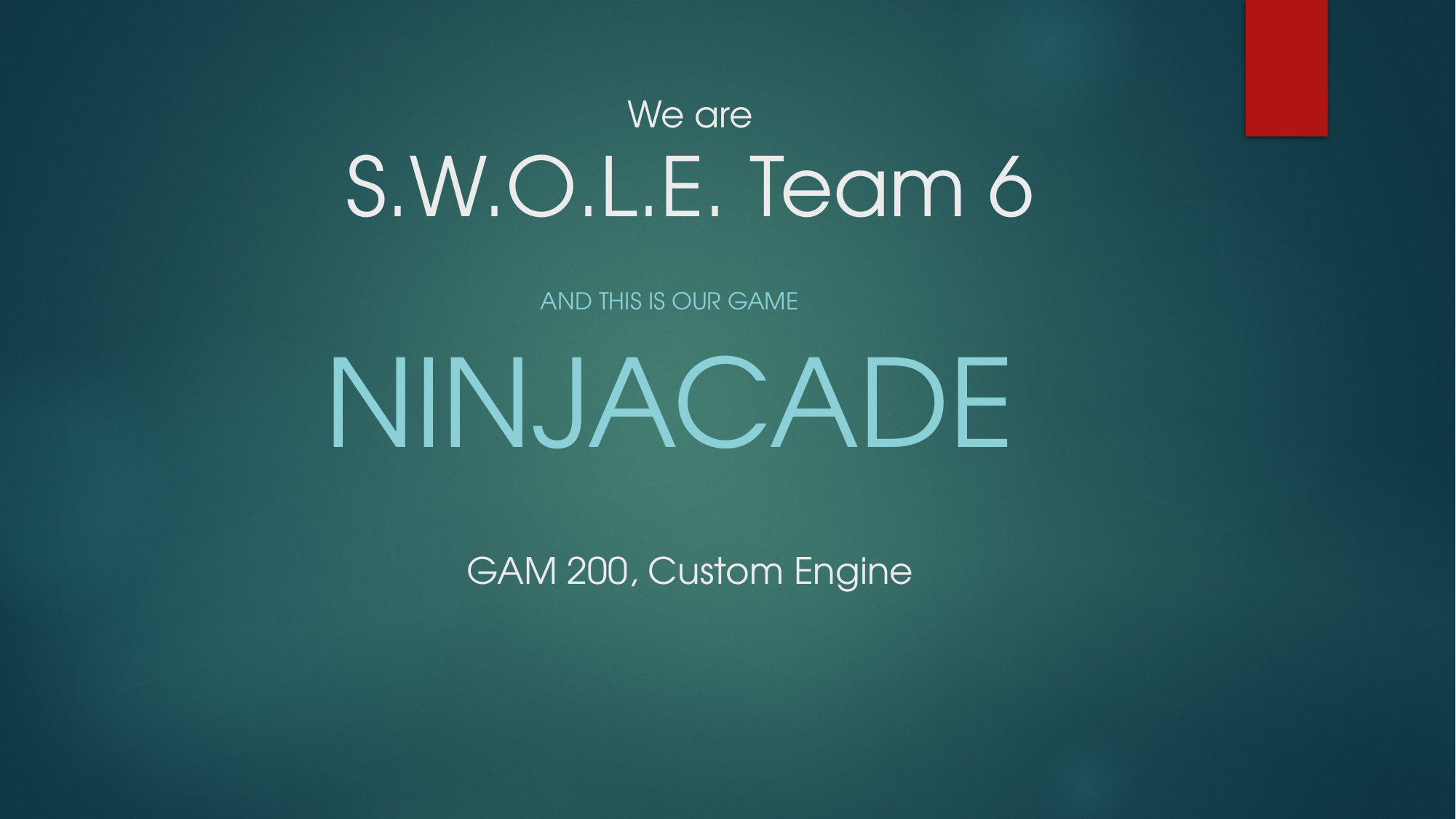

# We are S.W.O.L.E. Team 6
And this is our game
Ninjacade
GAM 200, Custom Engine